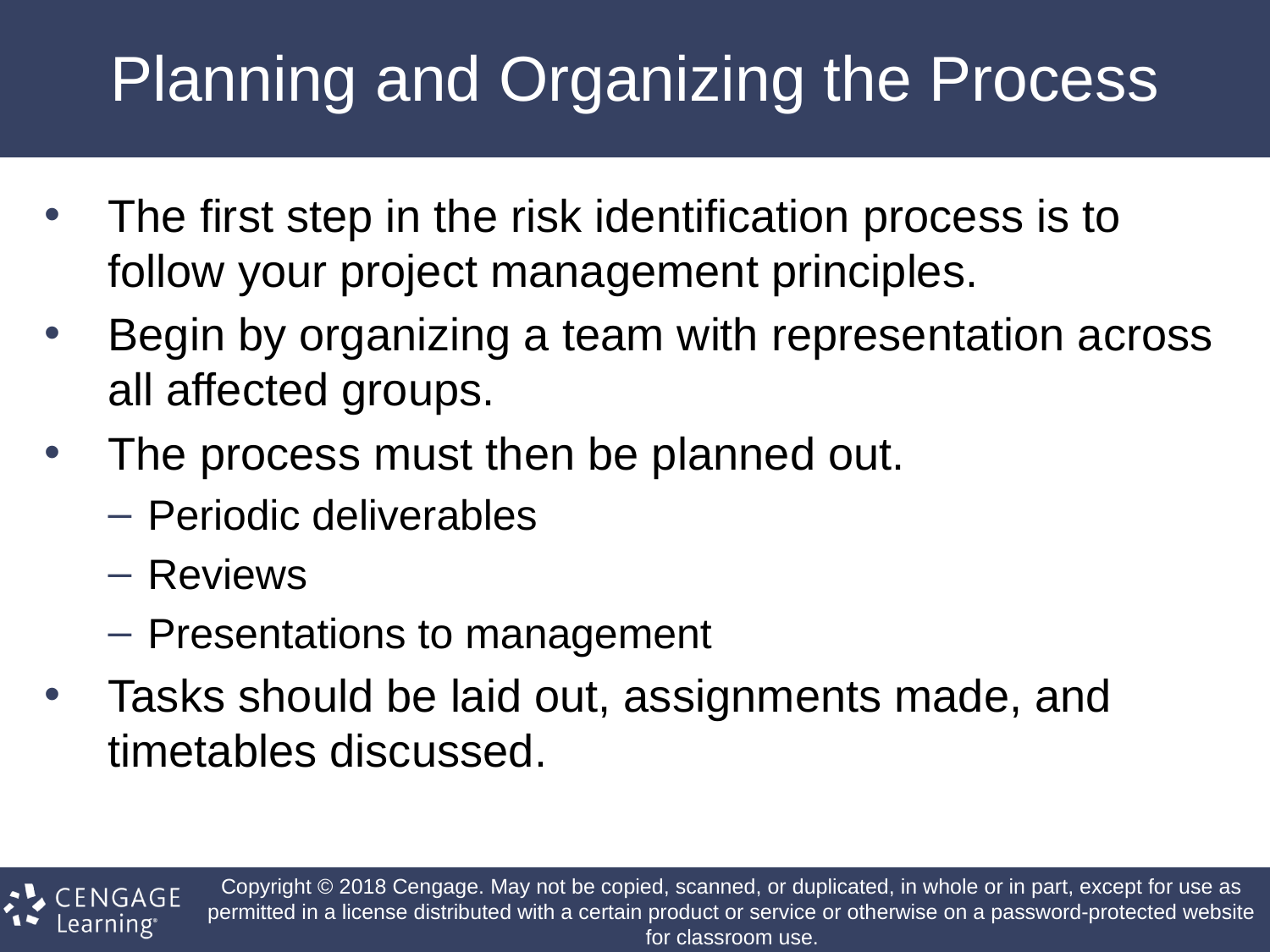

# Planning and Organizing the Process
The first step in the risk identification process is to follow your project management principles.
Begin by organizing a team with representation across all affected groups.
The process must then be planned out.
Periodic deliverables
Reviews
Presentations to management
Tasks should be laid out, assignments made, and timetables discussed.